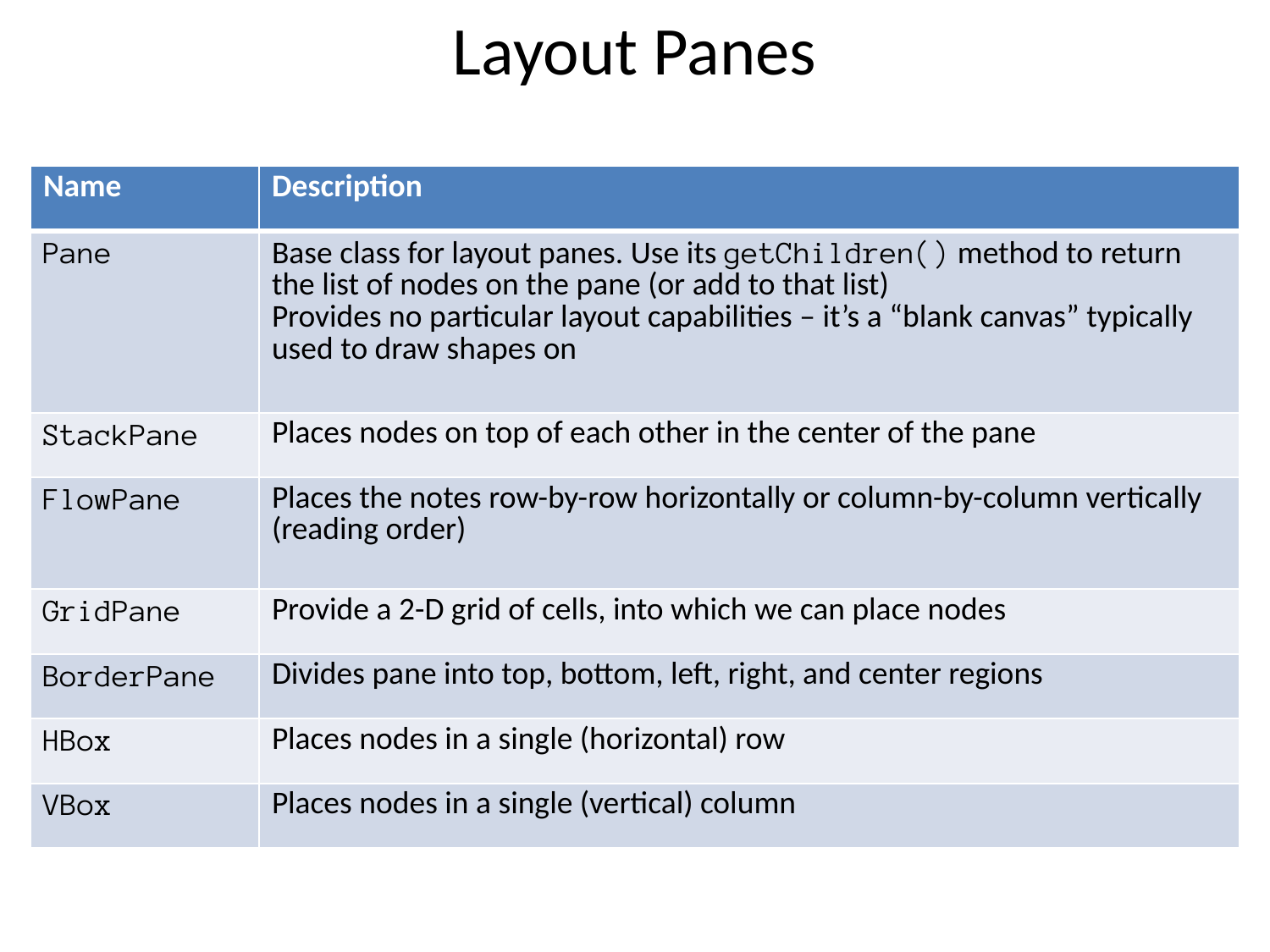

# Layout Panes
| Name | Description |
| --- | --- |
| Pane | Base class for layout panes. Use its getChildren() method to return the list of nodes on the pane (or add to that list) Provides no particular layout capabilities – it’s a “blank canvas” typically used to draw shapes on |
| StackPane | Places nodes on top of each other in the center of the pane |
| FlowPane | Places the notes row-by-row horizontally or column-by-column vertically (reading order) |
| GridPane | Provide a 2-D grid of cells, into which we can place nodes |
| BorderPane | Divides pane into top, bottom, left, right, and center regions |
| HBox | Places nodes in a single (horizontal) row |
| VBox | Places nodes in a single (vertical) column |